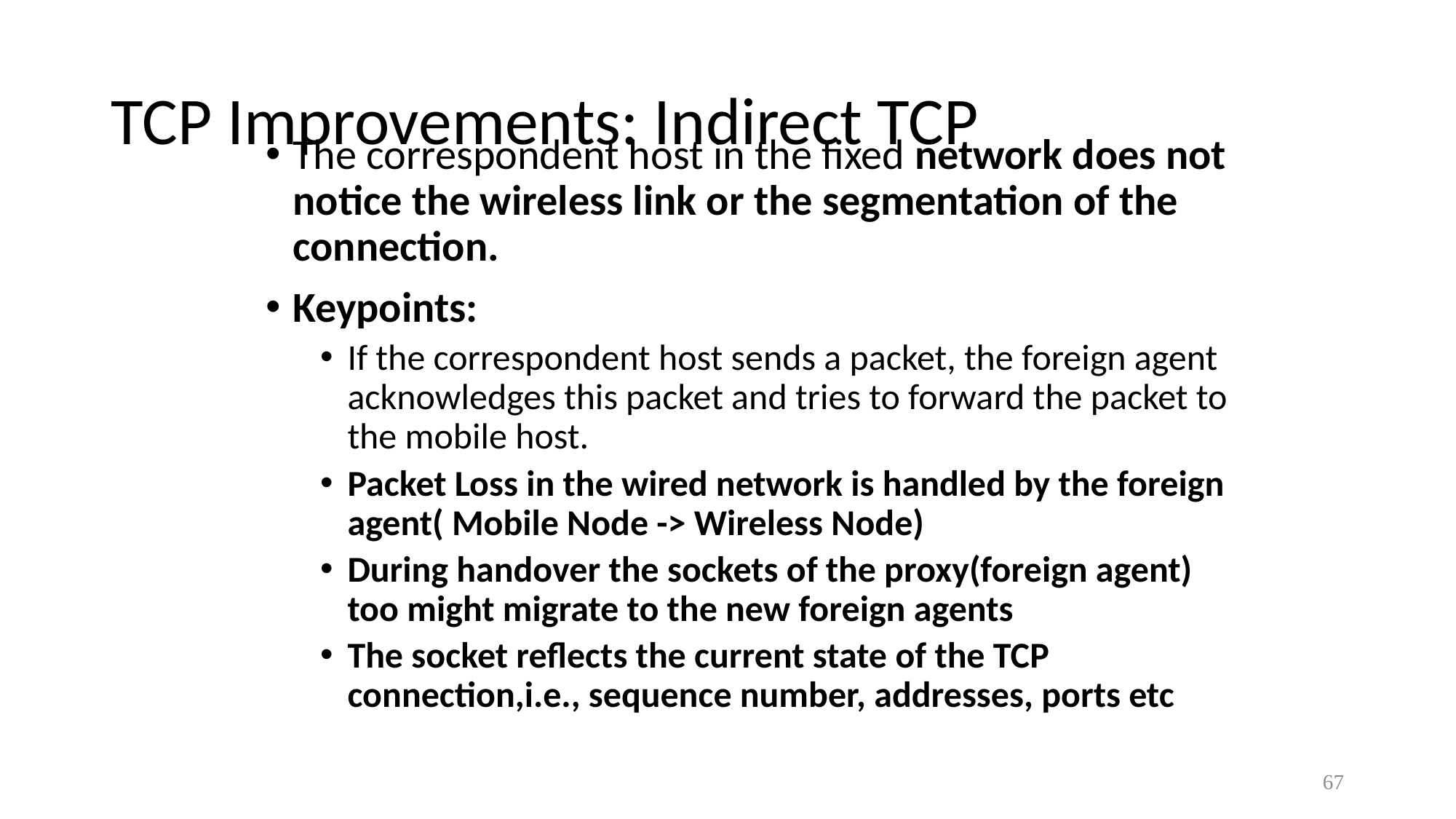

# TCP Improvements: Indirect TCP
The correspondent host in the fixed network does not notice the wireless link or the segmentation of the connection.
Keypoints:
If the correspondent host sends a packet, the foreign agent acknowledges this packet and tries to forward the packet to the mobile host.
Packet Loss in the wired network is handled by the foreign agent( Mobile Node -> Wireless Node)
During handover the sockets of the proxy(foreign agent) too might migrate to the new foreign agents
The socket reflects the current state of the TCP connection,i.e., sequence number, addresses, ports etc

67